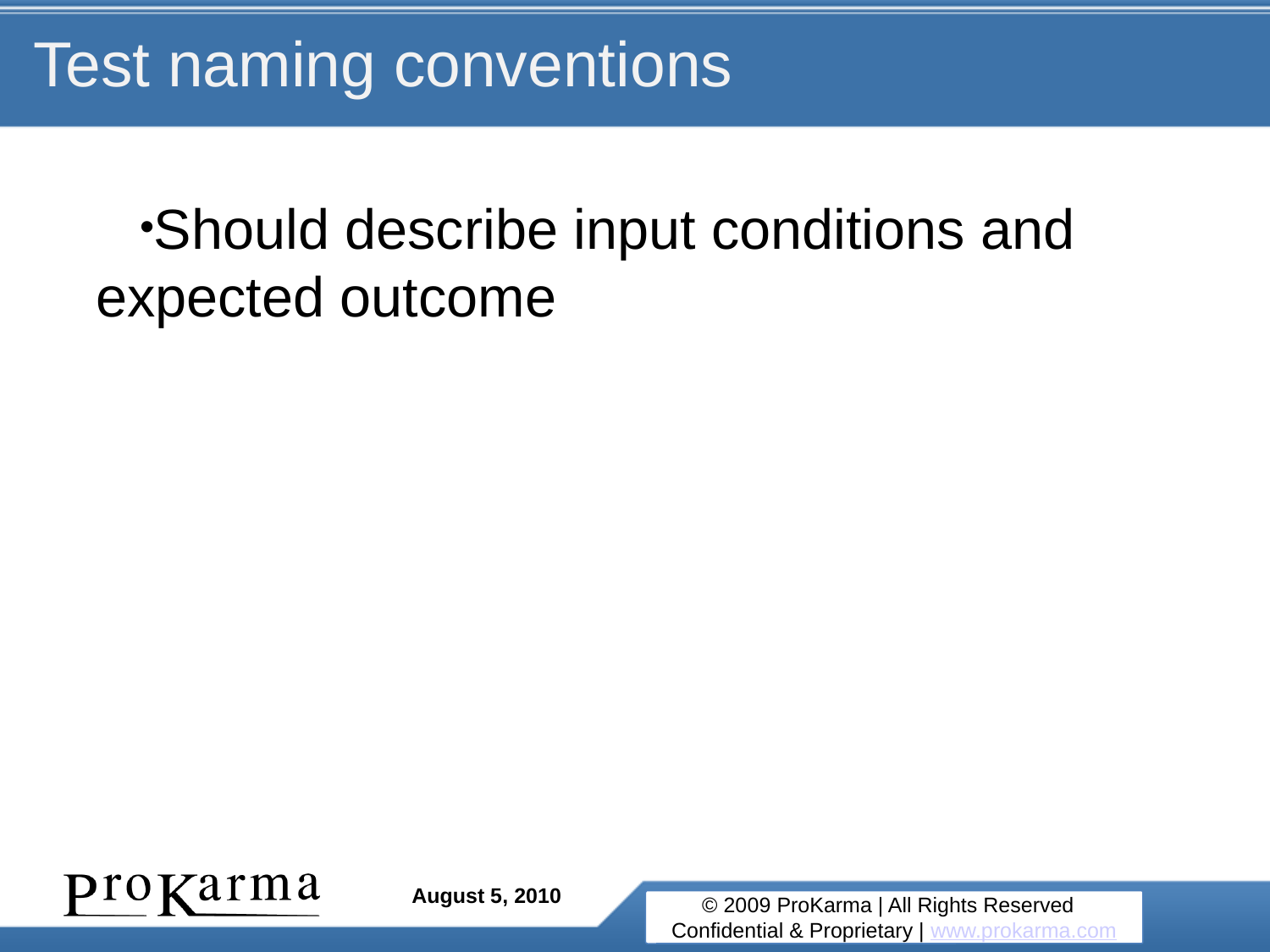

# Test naming conventions
Should describe input conditions and expected outcome